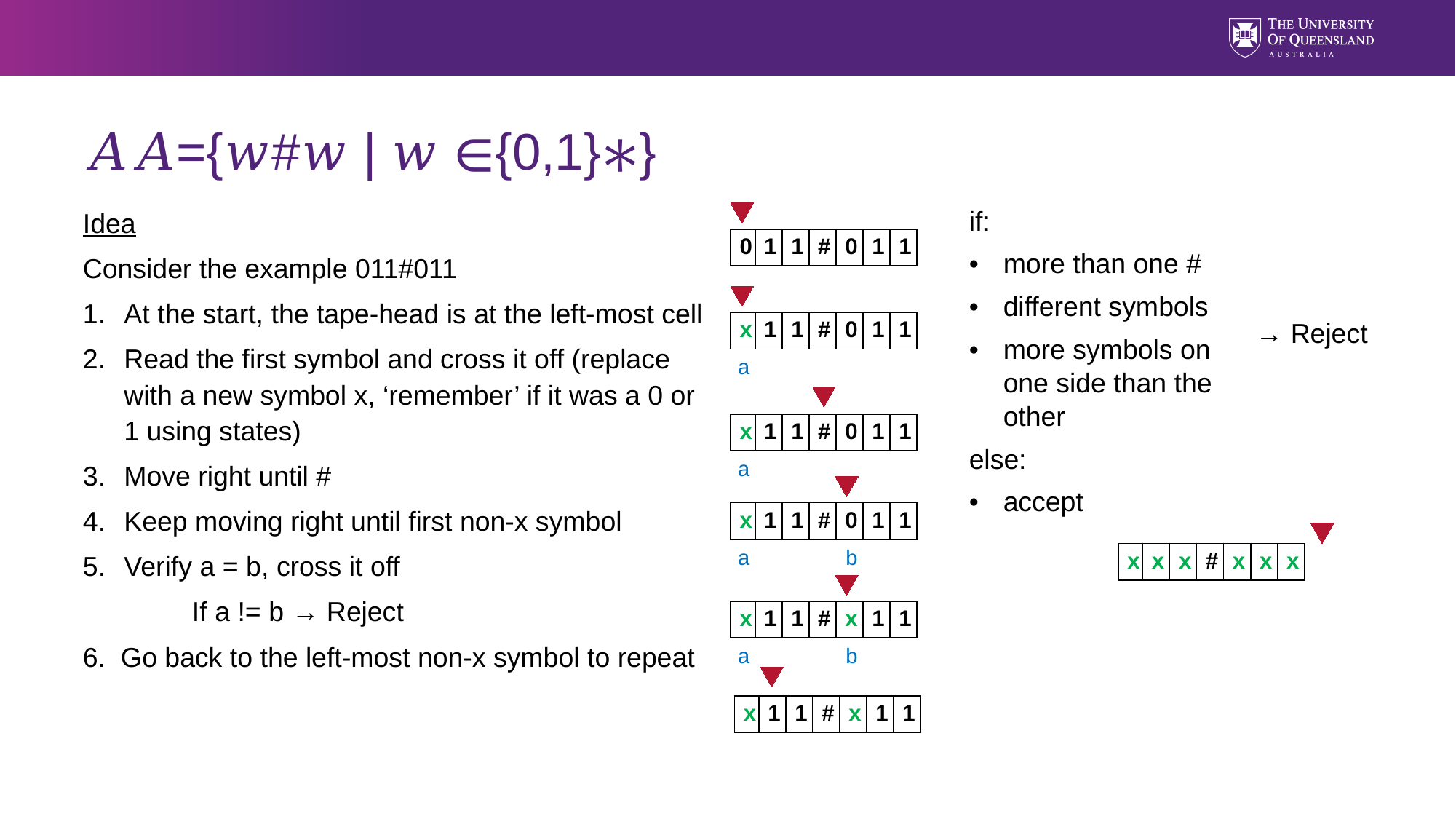

# 𝐴𝐴={𝑤#𝑤 | 𝑤 ∈{0,1}∗}
Idea
Consider the example 011#011
At the start, the tape-head is at the left-most cell
Read the first symbol and cross it off (replace with a new symbol x, ‘remember’ if it was a 0 or 1 using states)
Move right until #
Keep moving right until first non-x symbol
Verify a = b, cross it off
	If a != b → Reject
6.  Go back to the left-most non-x symbol to repeat

if:
more than one #
different symbols
more symbols on one side than the other
else:
accept
| 0 | 1 | 1 | # | 0 | 1 | 1 |
| --- | --- | --- | --- | --- | --- | --- |

→ Reject
| x | 1 | 1 | # | 0 | 1 | 1 |
| --- | --- | --- | --- | --- | --- | --- |
a

| x | 1 | 1 | # | 0 | 1 | 1 |
| --- | --- | --- | --- | --- | --- | --- |
a

| x | 1 | 1 | # | 0 | 1 | 1 |
| --- | --- | --- | --- | --- | --- | --- |

b
a
| x | x | x | # | x | x | x |
| --- | --- | --- | --- | --- | --- | --- |

| x | 1 | 1 | # | x | 1 | 1 |
| --- | --- | --- | --- | --- | --- | --- |
b
a

| x | 1 | 1 | # | x | 1 | 1 |
| --- | --- | --- | --- | --- | --- | --- |